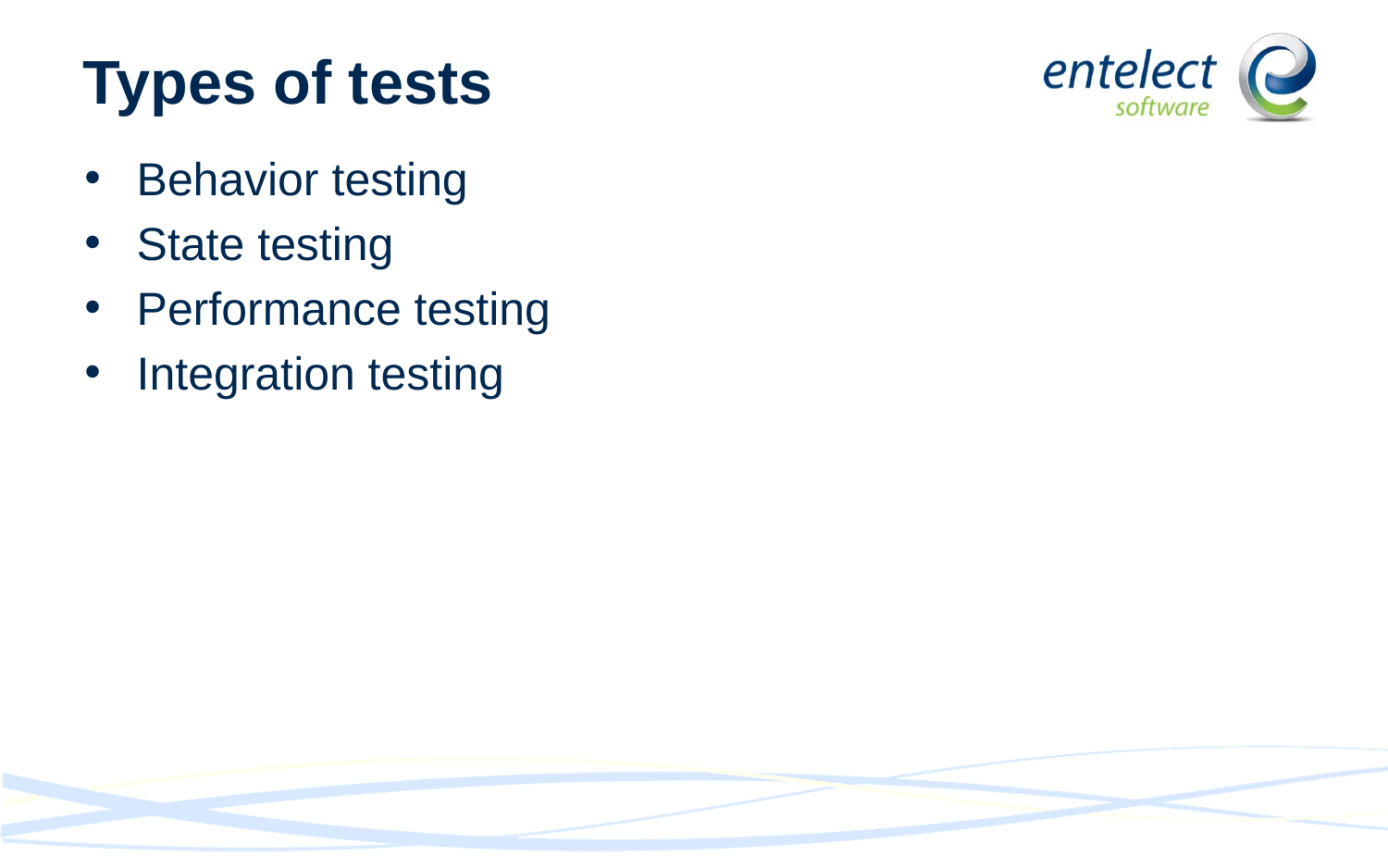

Types of tests
Behavior testing
State testing
Performance testing
Integration testing